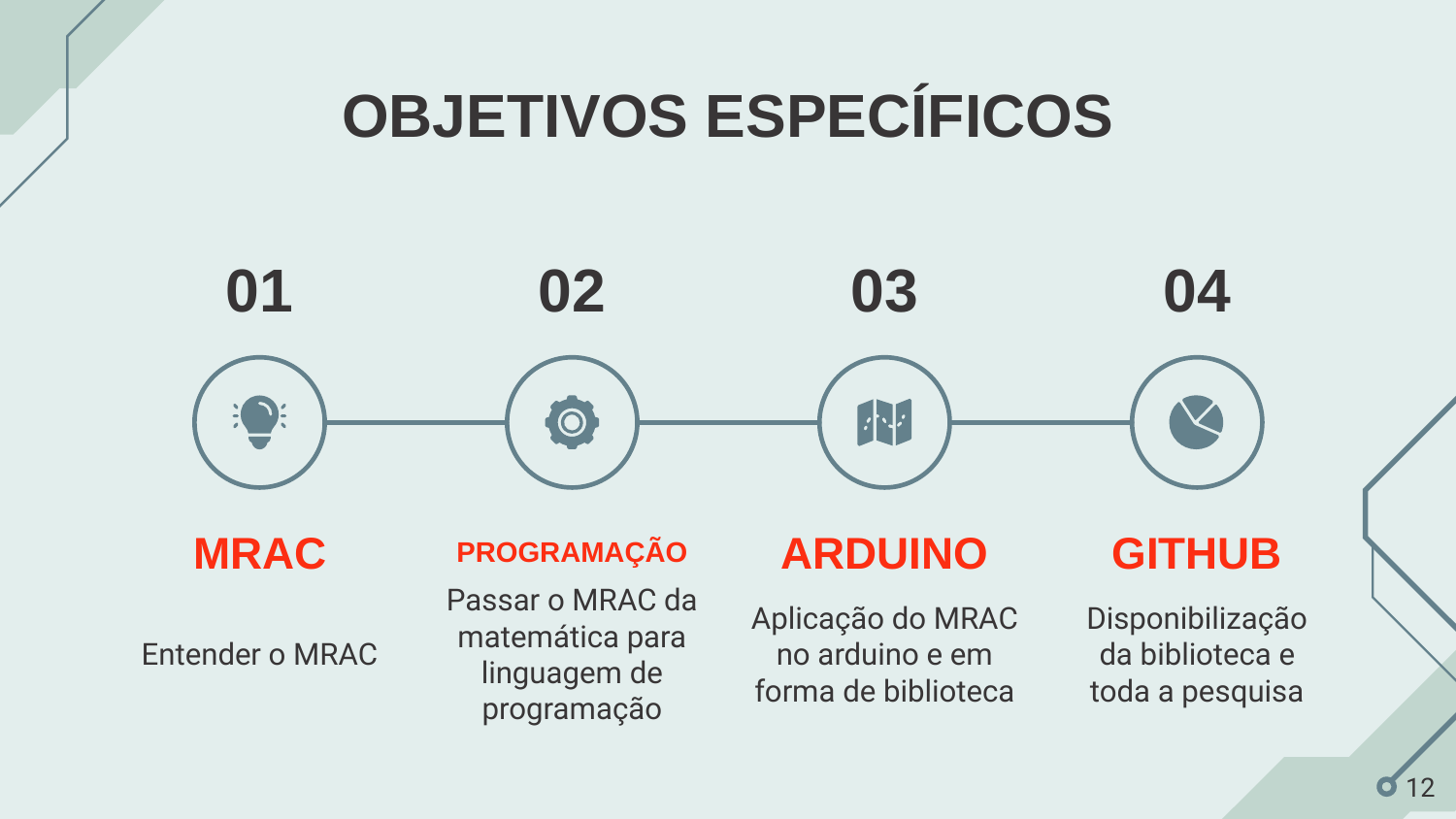

# OBJETIVOS ESPECÍFICOS
01
02
03
04

MRAC
PROGRAMAÇÃO
ARDUINO
GITHUB
Disponibilização da biblioteca e toda a pesquisa
Aplicação do MRAC no arduino e em forma de biblioteca
Entender o MRAC
Passar o MRAC da matemática para linguagem de programação
12